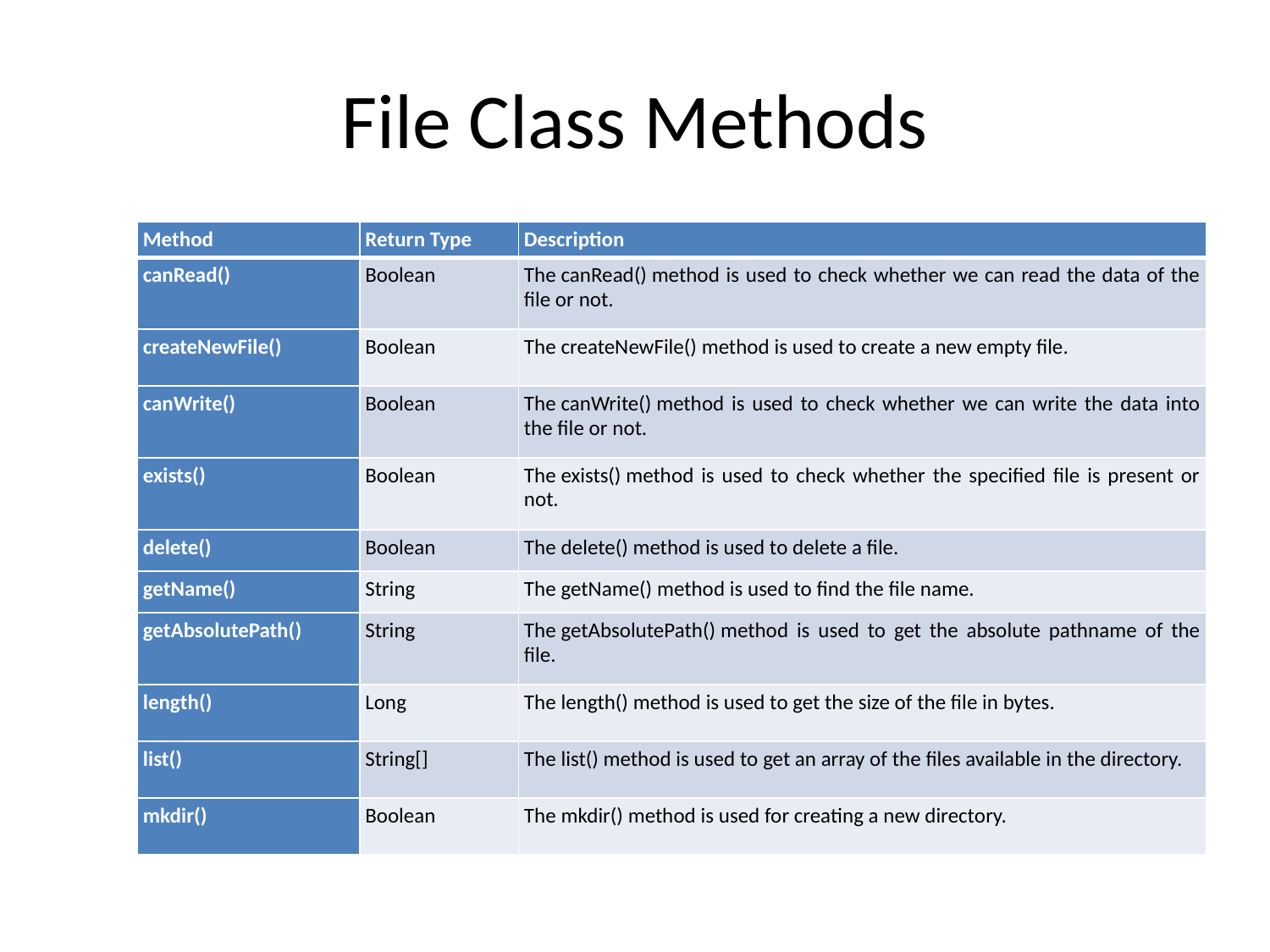

# File Class Methods
| Method | Return Type | Description |
| --- | --- | --- |
| canRead() | Boolean | The canRead() method is used to check whether we can read the data of the file or not. |
| createNewFile() | Boolean | The createNewFile() method is used to create a new empty file. |
| canWrite() | Boolean | The canWrite() method is used to check whether we can write the data into the file or not. |
| exists() | Boolean | The exists() method is used to check whether the specified file is present or not. |
| delete() | Boolean | The delete() method is used to delete a file. |
| getName() | String | The getName() method is used to find the file name. |
| getAbsolutePath() | String | The getAbsolutePath() method is used to get the absolute pathname of the file. |
| length() | Long | The length() method is used to get the size of the file in bytes. |
| list() | String[] | The list() method is used to get an array of the files available in the directory. |
| mkdir() | Boolean | The mkdir() method is used for creating a new directory. |